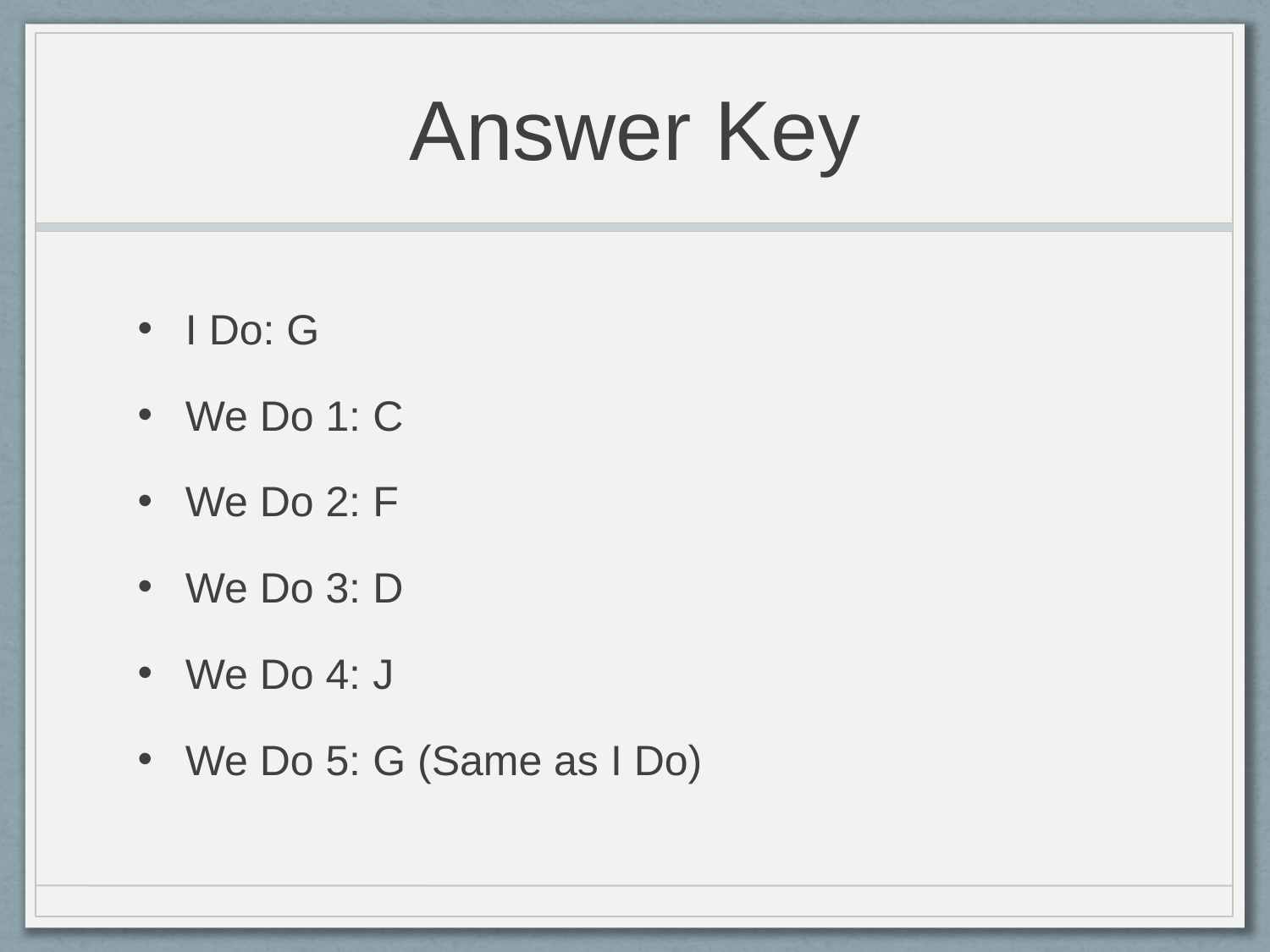

# Answer Key
I Do: G
We Do 1: C
We Do 2: F
We Do 3: D
We Do 4: J
We Do 5: G (Same as I Do)